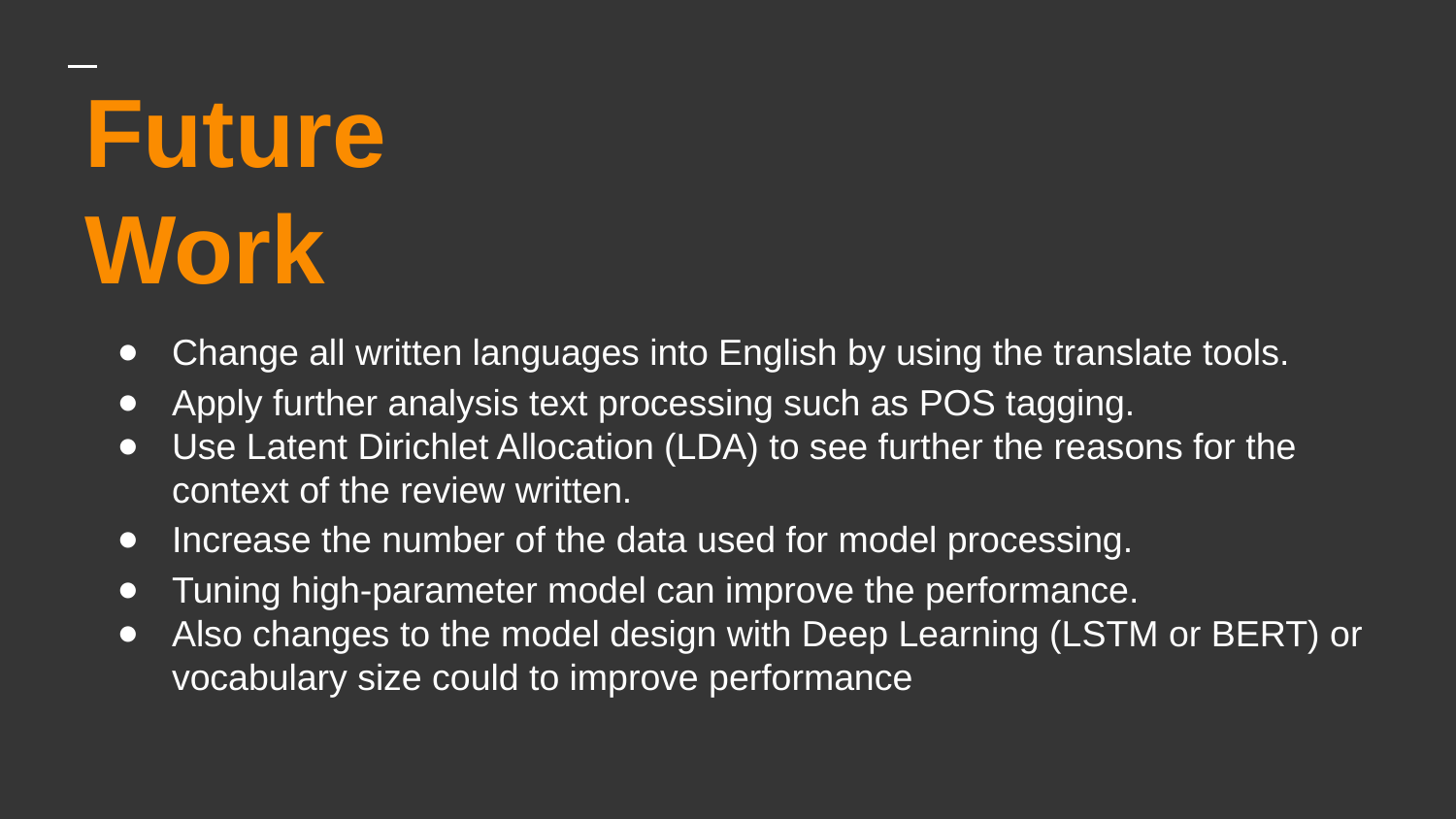

Future Work
# Change all written languages into English by using the translate tools.
Apply further analysis text processing such as POS tagging.
Use Latent Dirichlet Allocation (LDA) to see further the reasons for the context of the review written.
Increase the number of the data used for model processing.
Tuning high-parameter model can improve the performance.
Also changes to the model design with Deep Learning (LSTM or BERT) or vocabulary size could to improve performance